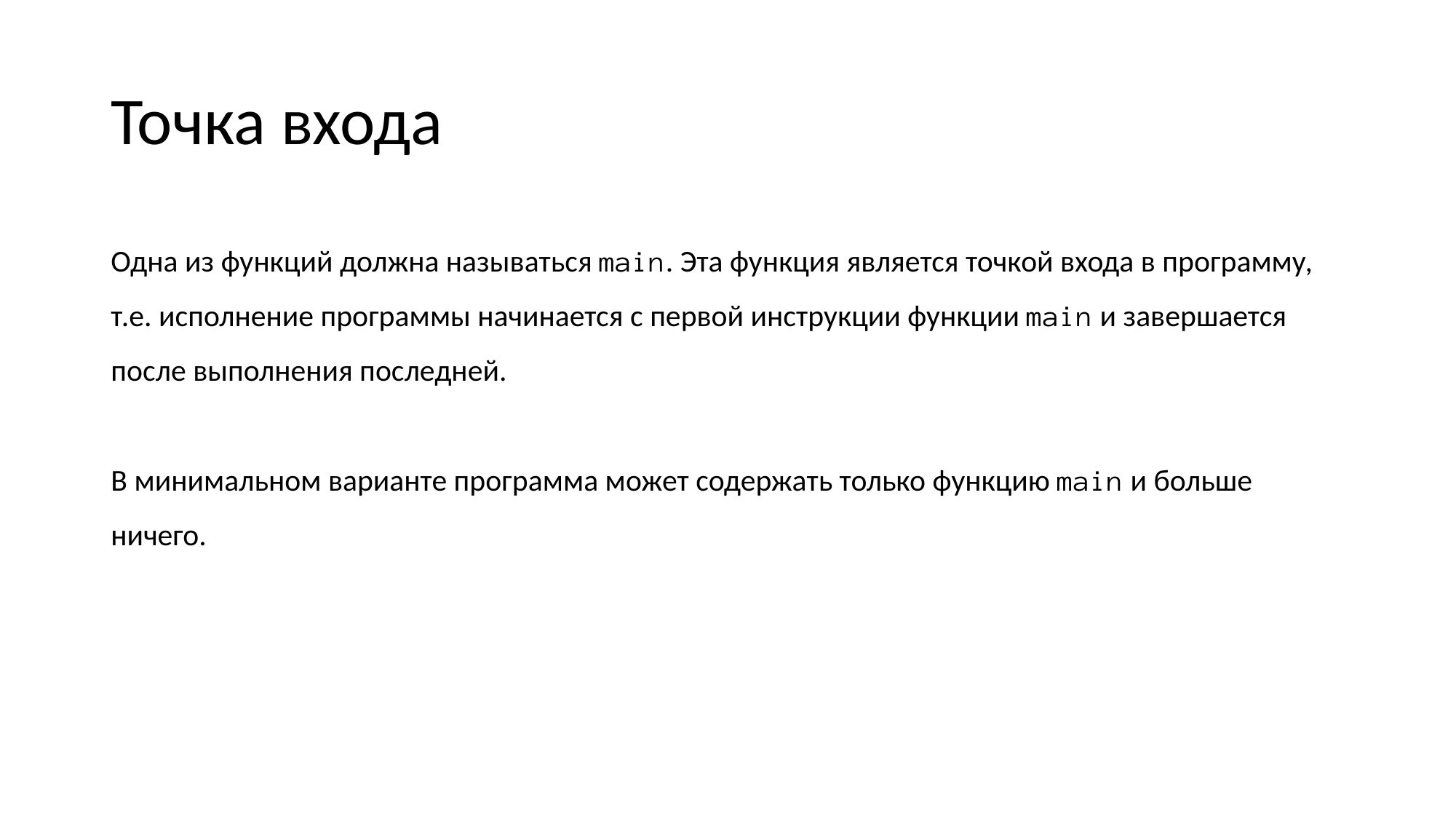

# Точка входа
Одна из функций должна называться main. Эта функция является точкой входа в программу, т.е. исполнение программы начинается с первой инструкции функции main и завершается после выполнения последней.

В минимальном варианте программа может содержать только функцию main и больше ничего.